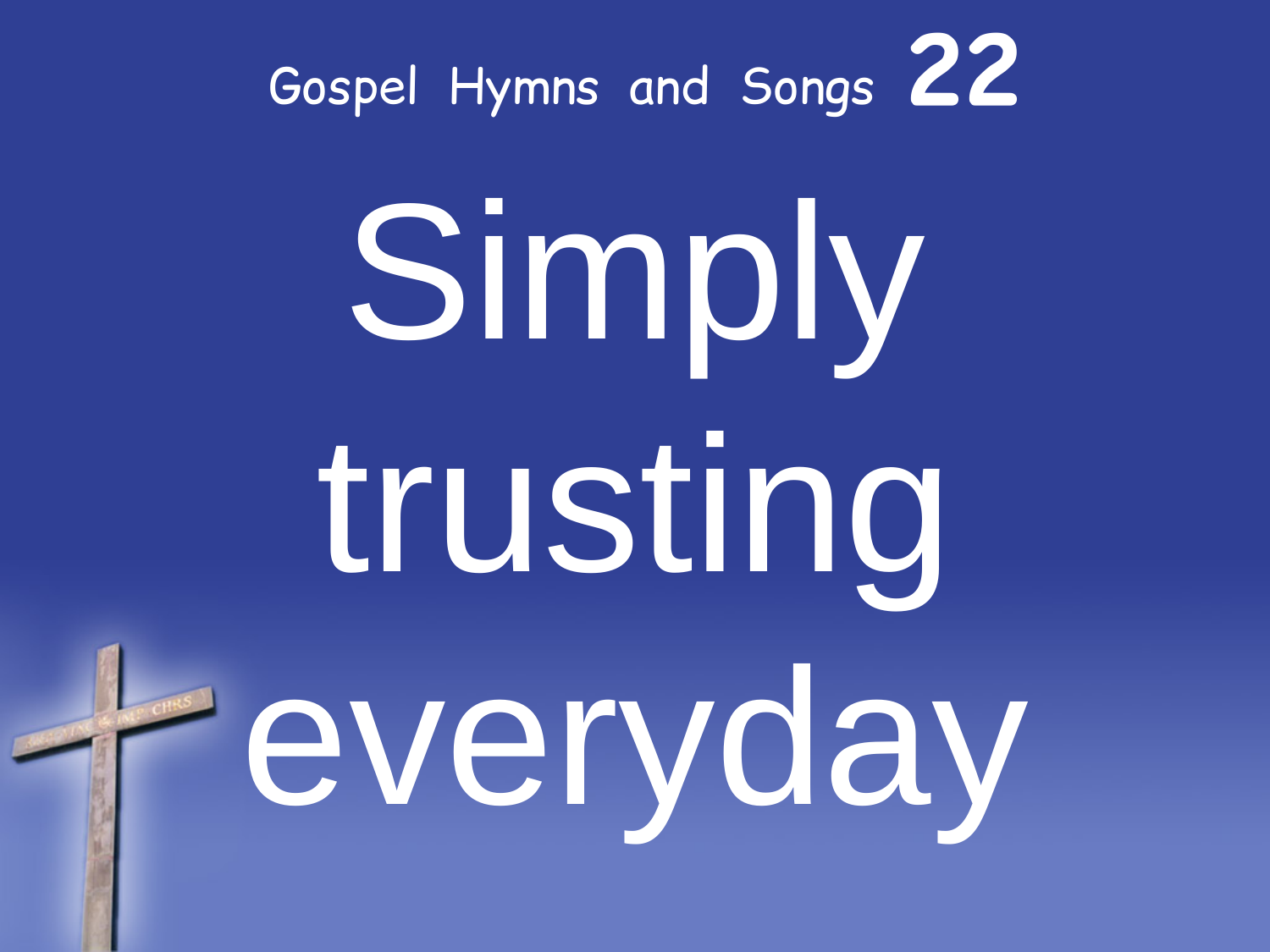

# Gospel  Hymns  and  Songs  22
Simply trusting everyday